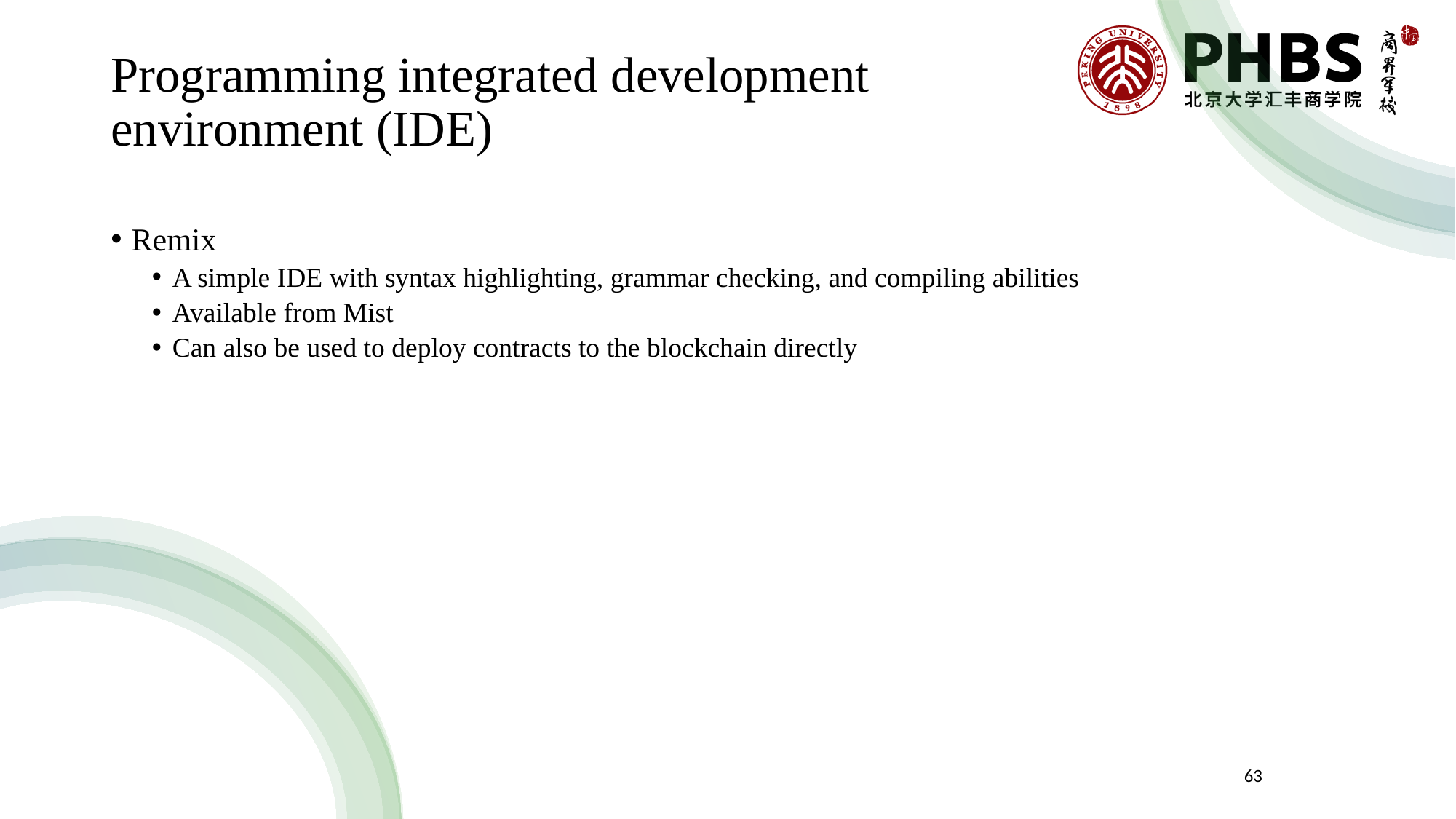

# Programming integrated development environment (IDE)
Remix
A simple IDE with syntax highlighting, grammar checking, and compiling abilities
Available from Mist
Can also be used to deploy contracts to the blockchain directly

63